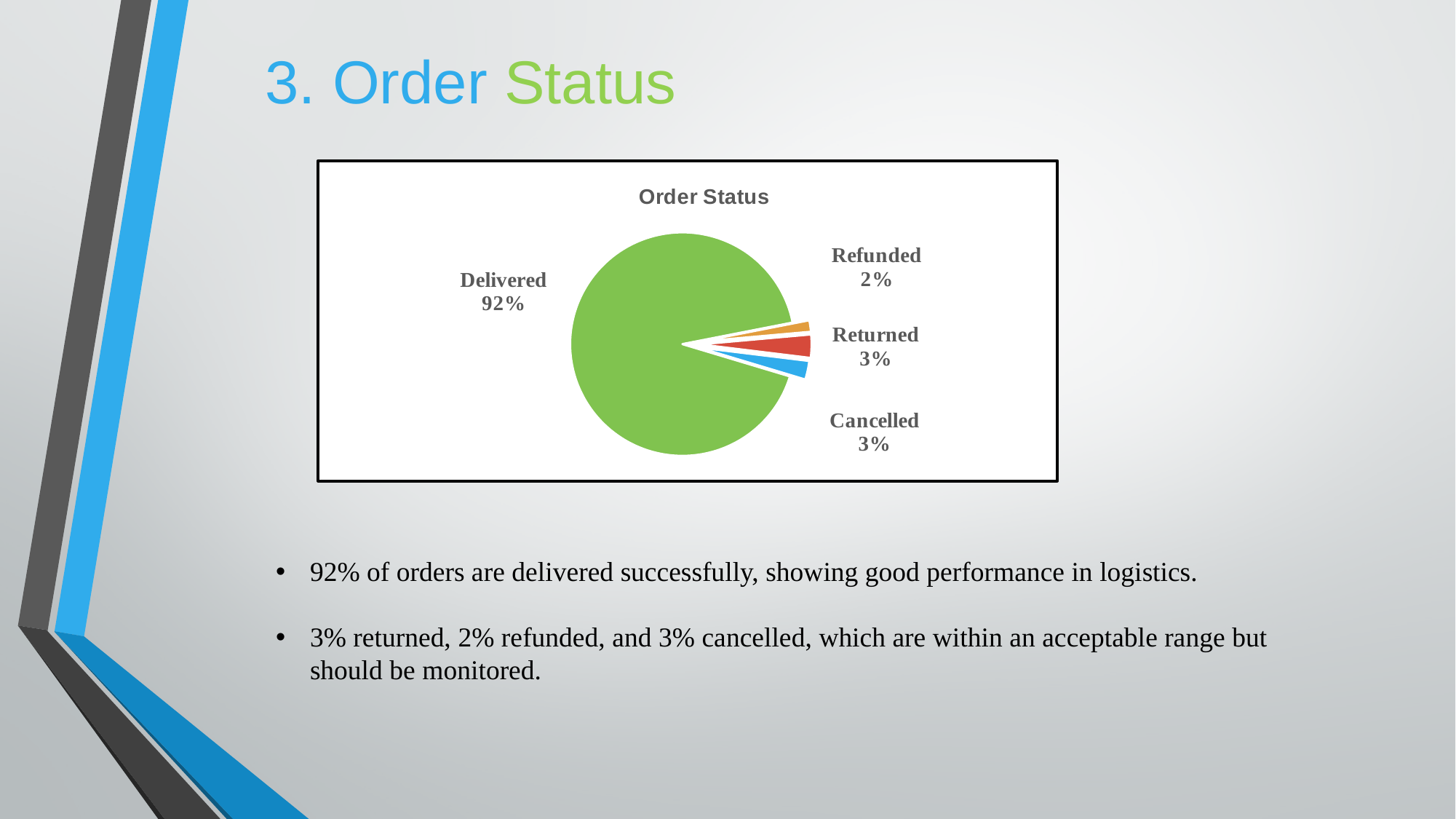

# 3. Order Status

### Chart: Order Status

| Category | Total |
|---|---|
| Cancelled | 844.0 |
| Delivered | 28641.0 |
| Refunded | 517.0 |
| Returned | 1045.0 |
92% of orders are delivered successfully, showing good performance in logistics.

3% returned, 2% refunded, and 3% cancelled, which are within an acceptable range but should be monitored.